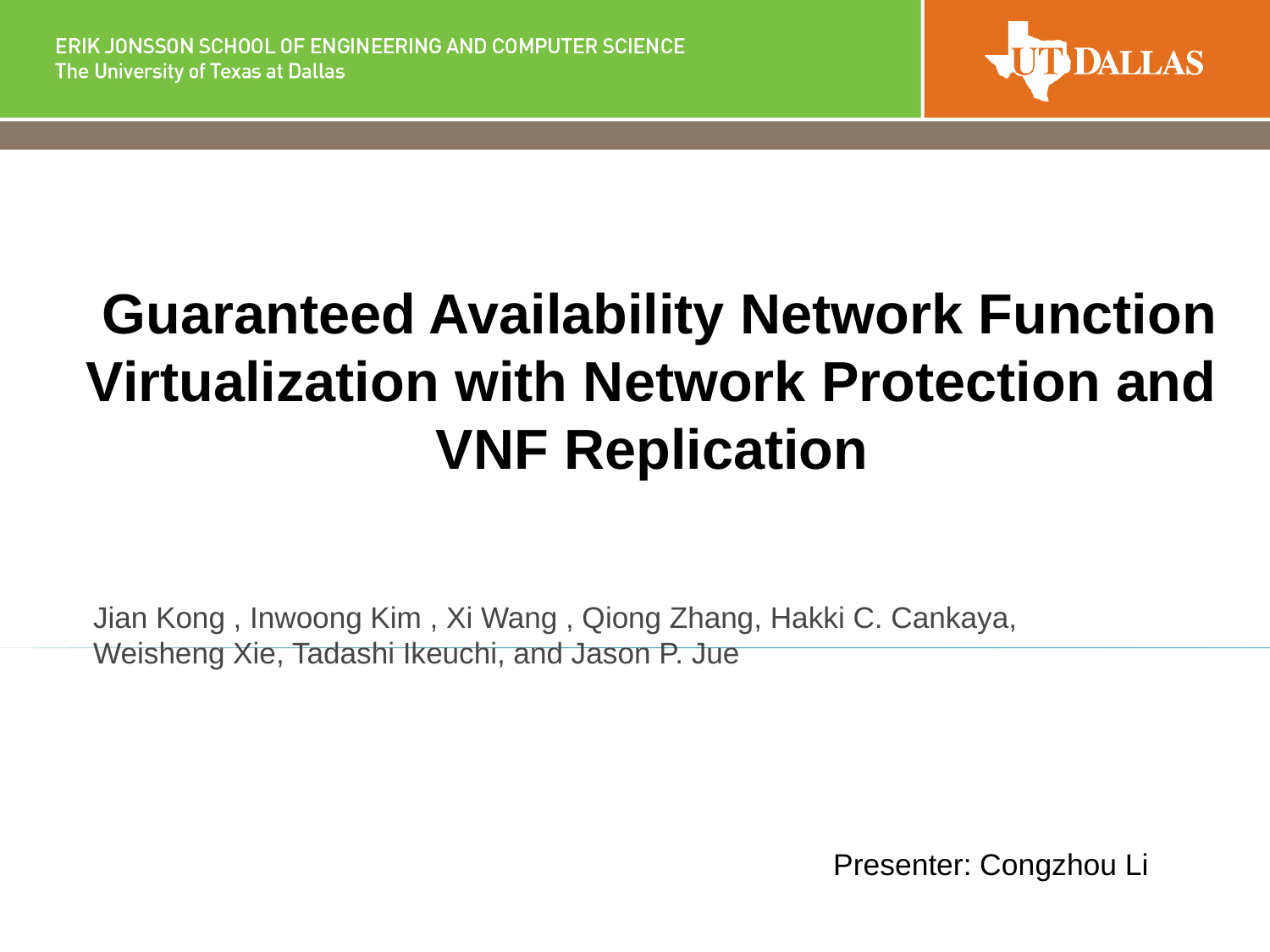

# Guaranteed Availability Network Function Virtualization with Network Protection and VNF Replication
Jian Kong , Inwoong Kim , Xi Wang , Qiong Zhang, Hakki C. Cankaya, Weisheng Xie, Tadashi Ikeuchi, and Jason P. Jue
Presenter: Congzhou Li